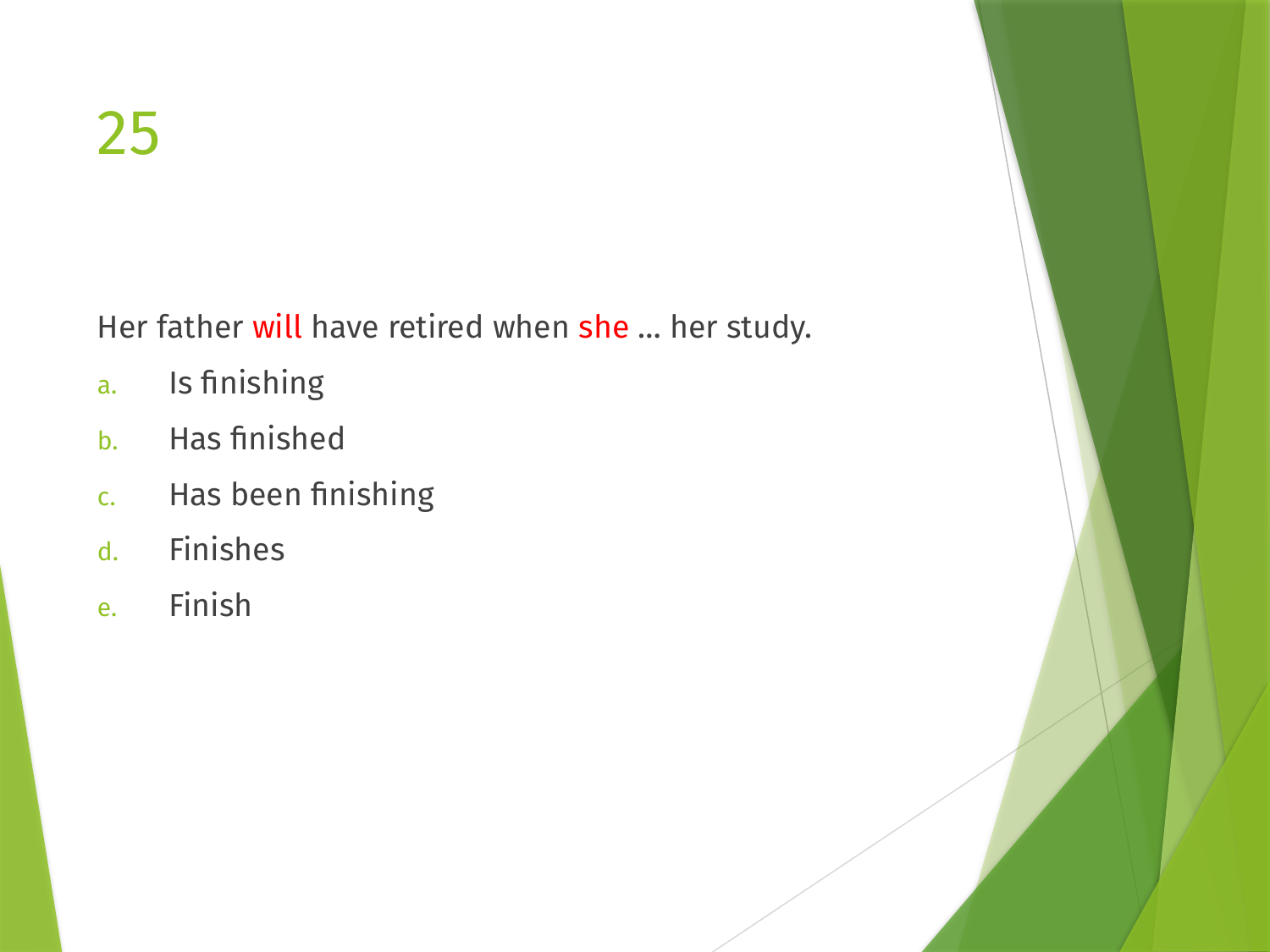

# 25
Her father will have retired when she … her study.
Is finishing
Has finished
Has been finishing
Finishes
Finish